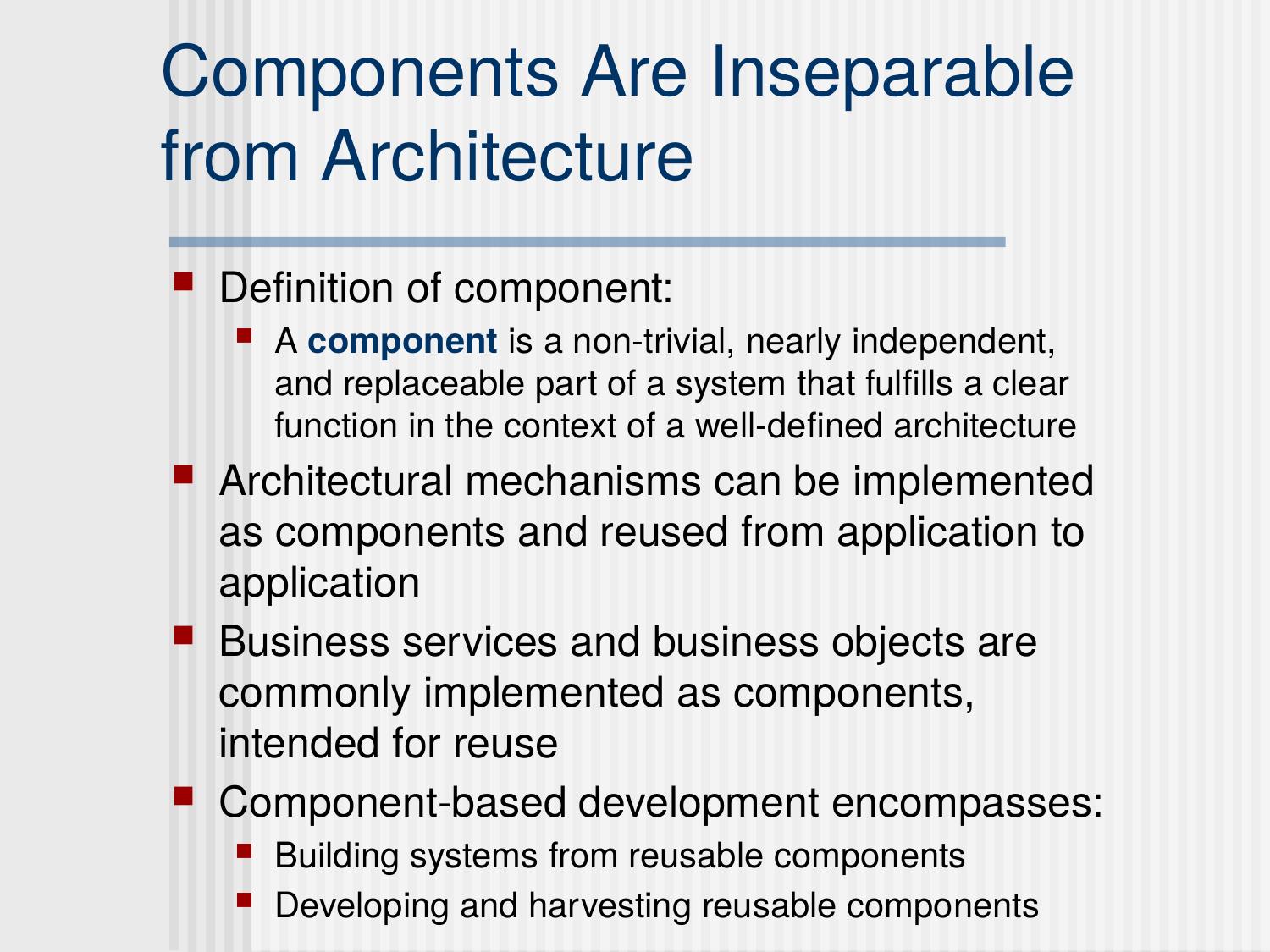

# Components Are Inseparable from Architecture
Definition of component:
A component is a non-trivial, nearly independent, and replaceable part of a system that fulfills a clear function in the context of a well-defined architecture
Architectural mechanisms can be implemented as components and reused from application to application
Business services and business objects are commonly implemented as components, intended for reuse
Component-based development encompasses:
Building systems from reusable components
Developing and harvesting reusable components